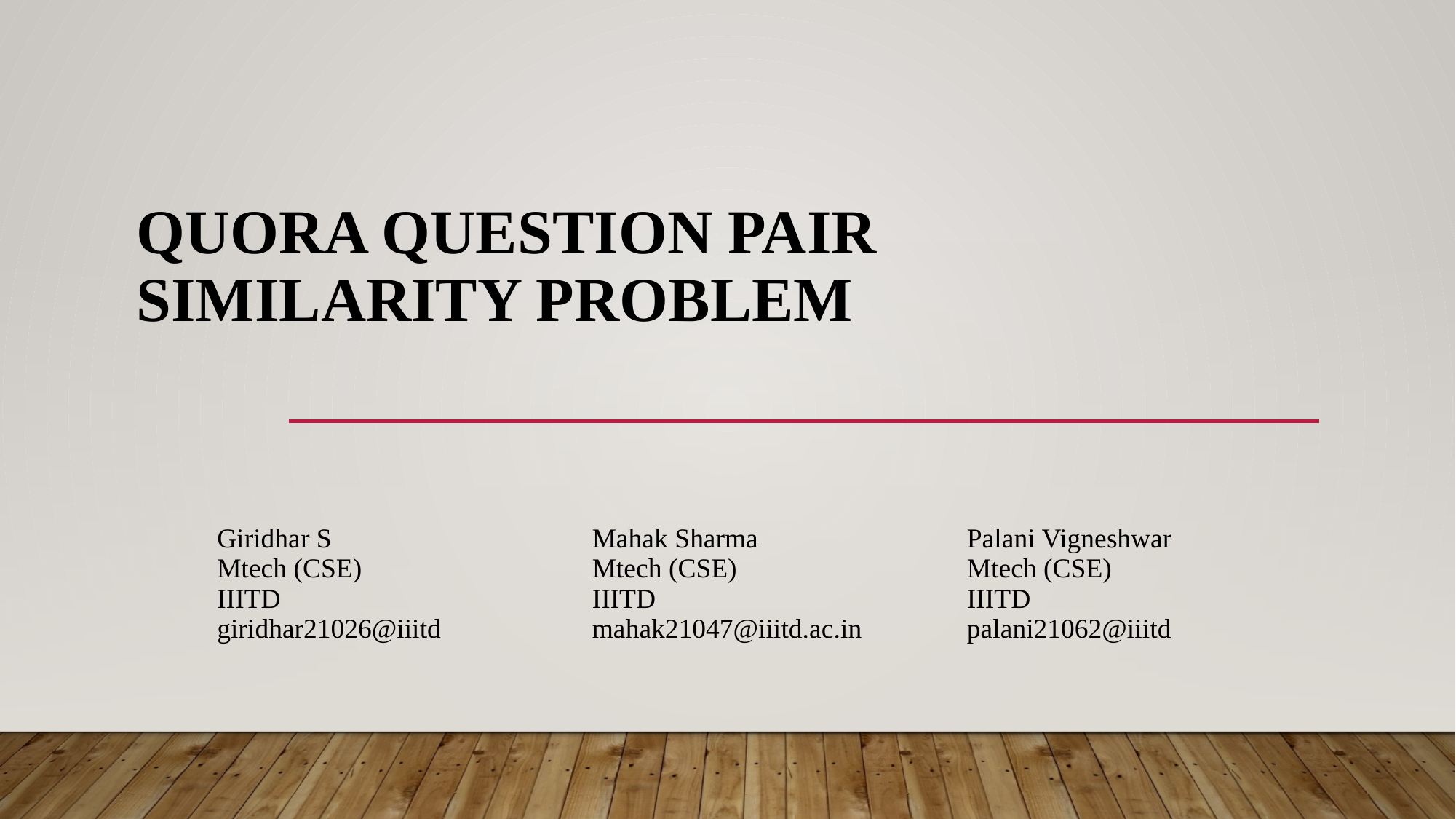

# Quora Question Pair Similarity Problem
| Giridhar S Mtech (CSE) IIITD giridhar21026@iiitd | Mahak Sharma Mtech (CSE) IIITD mahak21047@iiitd.ac.in | Palani Vigneshwar Mtech (CSE) IIITD palani21062@iiitd |
| --- | --- | --- |